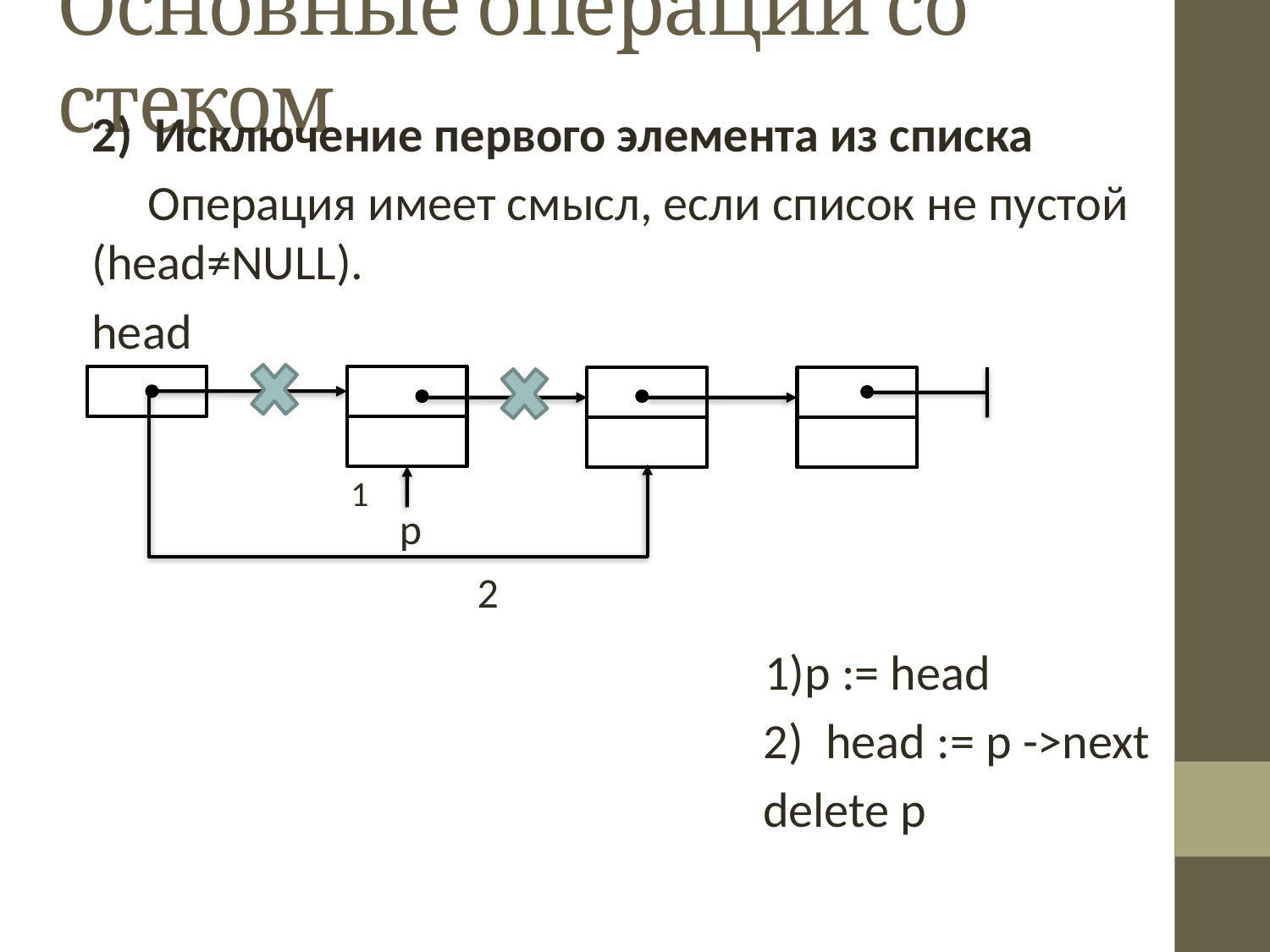

Основные операции со стеком
2)  Исключение первого элемента из списка
     Операция имеет смысл, если список не пустой (head≠NULL).
head

                                                     1)p := head         .
                                                         2)  head := p ->next
                                              delete p

1

p
2